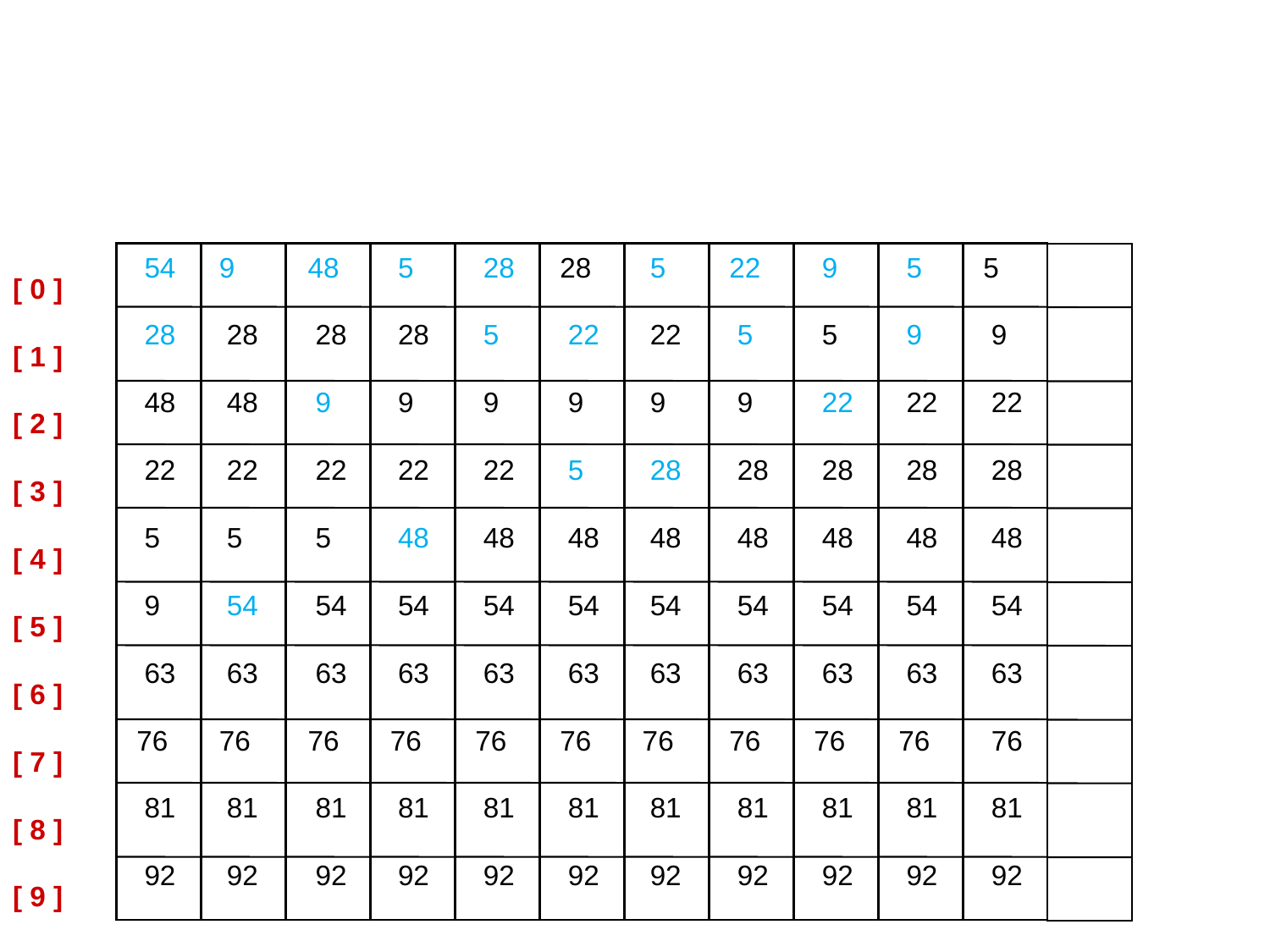

9

  28

  48

  22

  5

  54

  63

 76

  81

  92

  5

  28

  9

  22

  48

  54

  63

 76

  81

  92

  28

  5

  9

  22

  48

  54

  63

 76

  81

  92

 28

  22

  9

  5

  48

  54

  63

 76

  81

  92

  5

  22

  9

  28

  48

  54

  63

 76

  81

  92

 22

  5

  9

  28

  48

  54

  63

 76

  81

  92

  9

  5

  22

  28

  48

  54

  63

 76

  81

  92

  5

  9

  22

  28

  48

  54

  63

 76

  81

  92

 5

  9

  22

  28

  48

  54

  63

  76

  81

  92

  54

  28

  48

  22

  5

  9

  63

 76

  81

  92

 48

  28

  9

  22

  5

  54

  63

 76

  81

  92

[ 0 ]

[ 1 ]

[ 2 ]

[ 3 ]

[ 4 ]

[ 5 ]

[ 6 ]

[ 7 ]

[ 8 ]

[ 9 ]